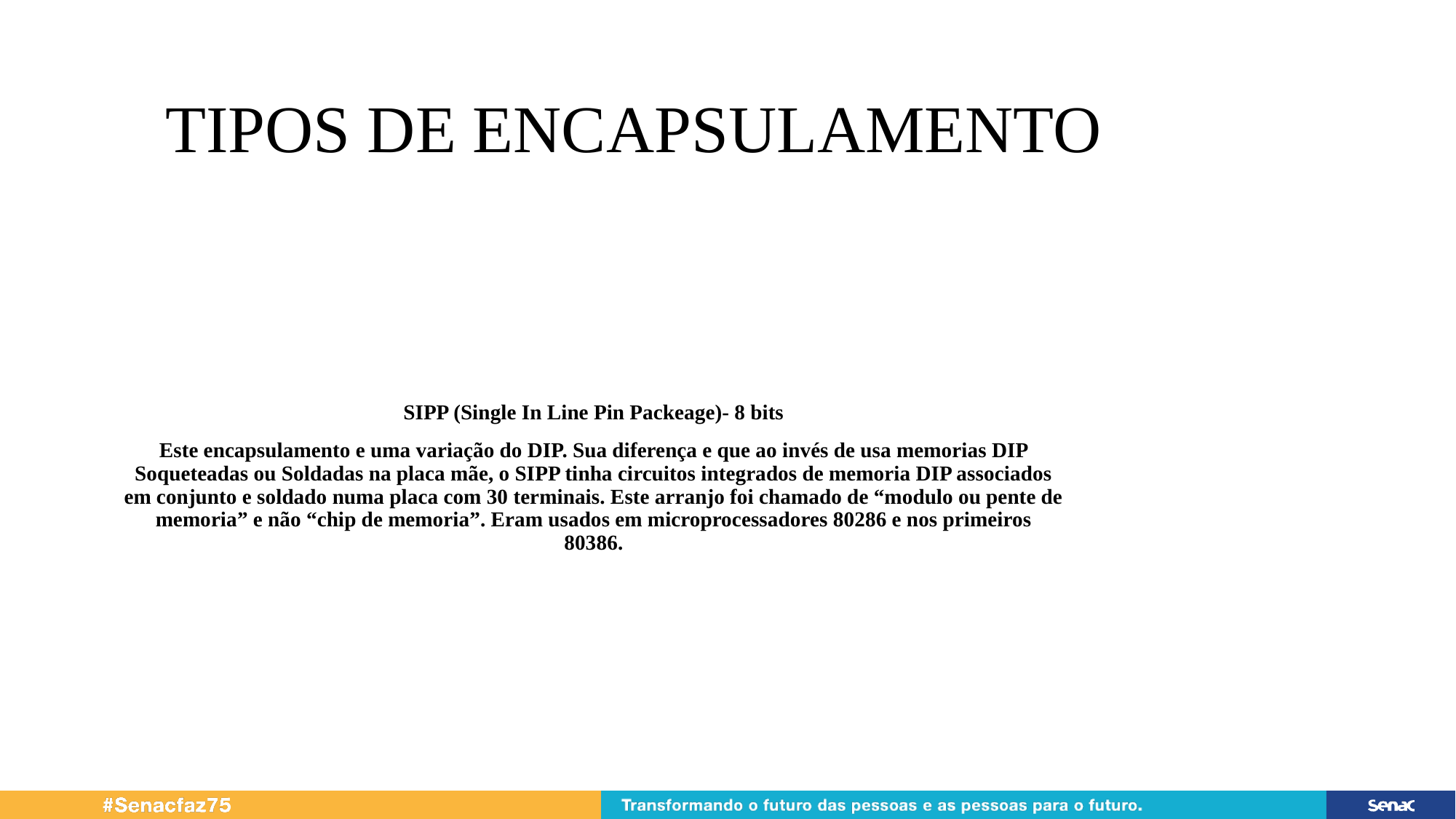

# Tipos de encapsulamento
SIPP (Single In Line Pin Packeage)- 8 bits
Este encapsulamento e uma variação do DIP. Sua diferença e que ao invés de usa memorias DIP Soqueteadas ou Soldadas na placa mãe, o SIPP tinha circuitos integrados de memoria DIP associados em conjunto e soldado numa placa com 30 terminais. Este arranjo foi chamado de “modulo ou pente de memoria” e não “chip de memoria”. Eram usados em microprocessadores 80286 e nos primeiros 80386.